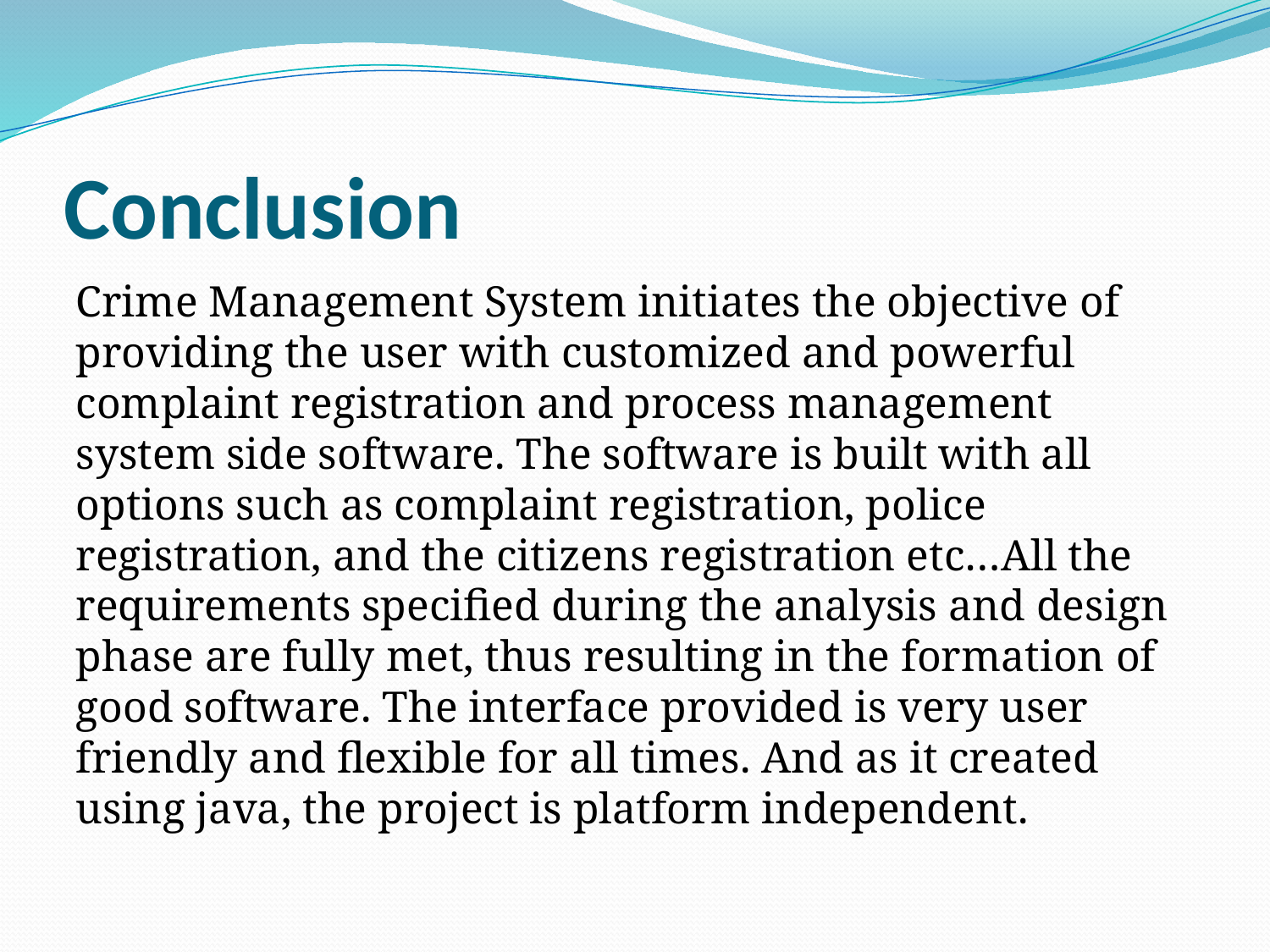

# Conclusion
Crime Management System initiates the objective of providing the user with customized and powerful complaint registration and process management system side software. The software is built with all options such as complaint registration, police registration, and the citizens registration etc…All the requirements specified during the analysis and design phase are fully met, thus resulting in the formation of good software. The interface provided is very user friendly and flexible for all times. And as it created using java, the project is platform independent.